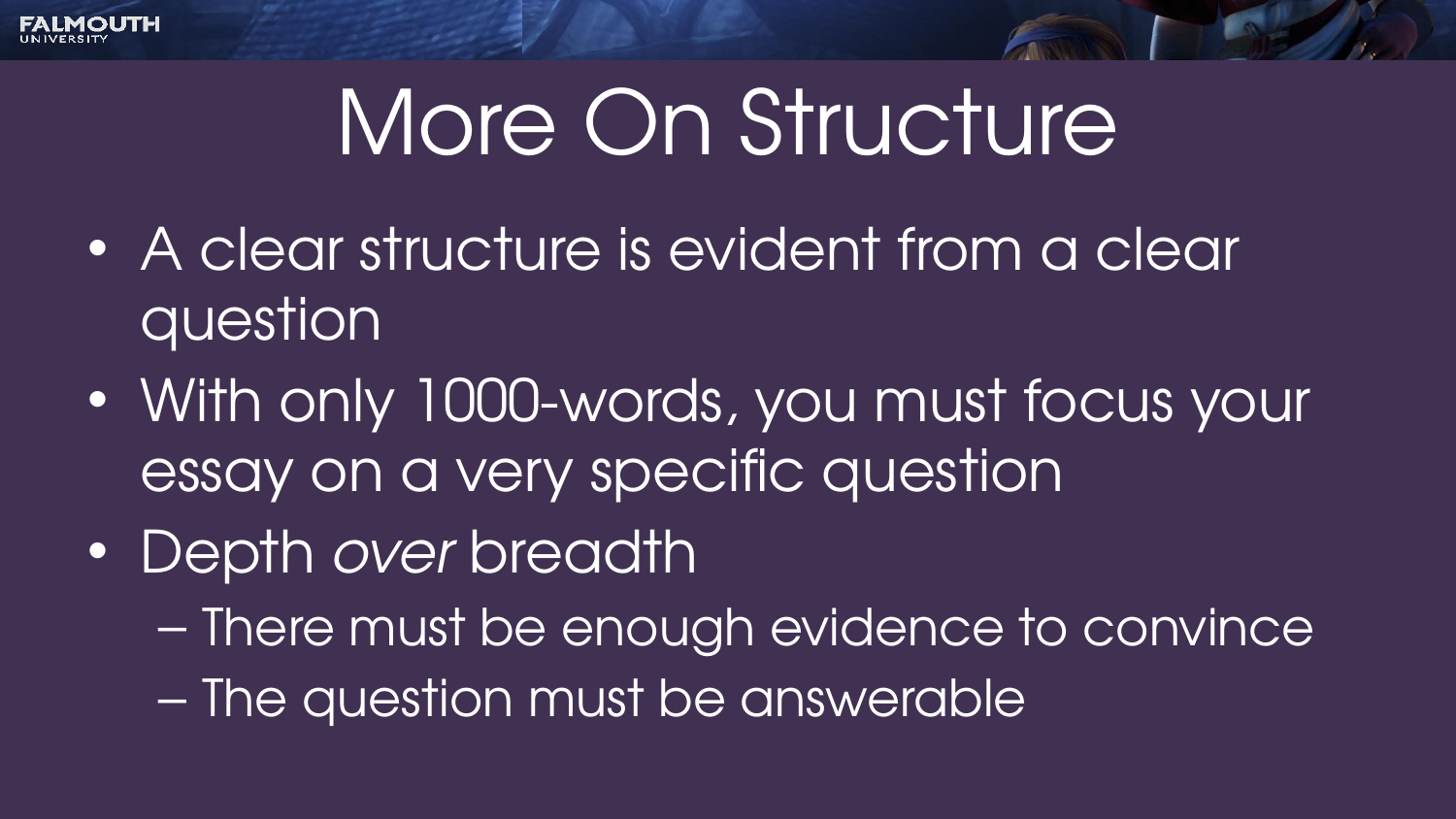

# More On Structure
A clear structure is evident from a clear question
With only 1000-words, you must focus your essay on a very specific question
Depth over breadth
There must be enough evidence to convince
The question must be answerable